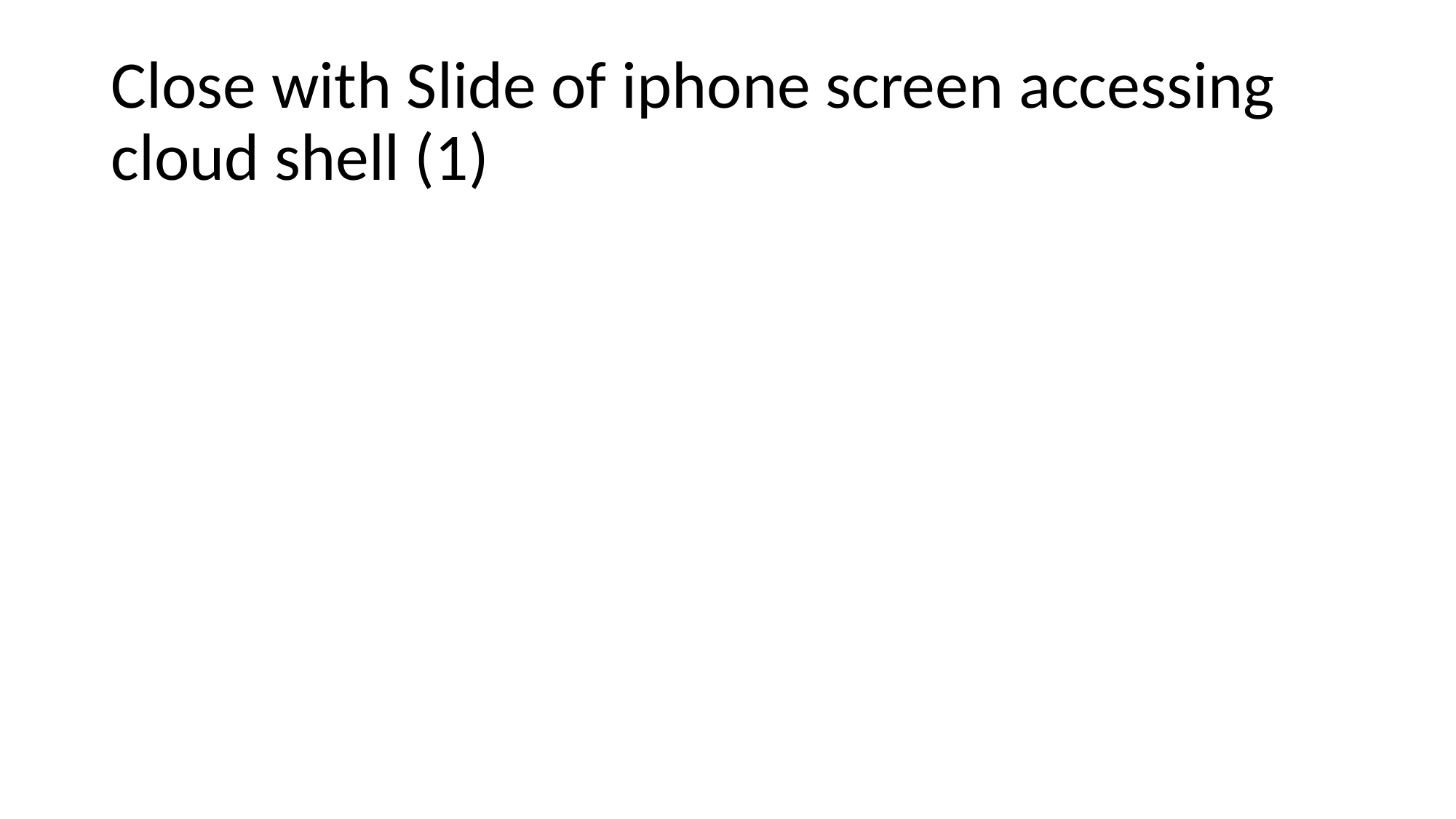

# Close with Slide of iphone screen accessing cloud shell (1)